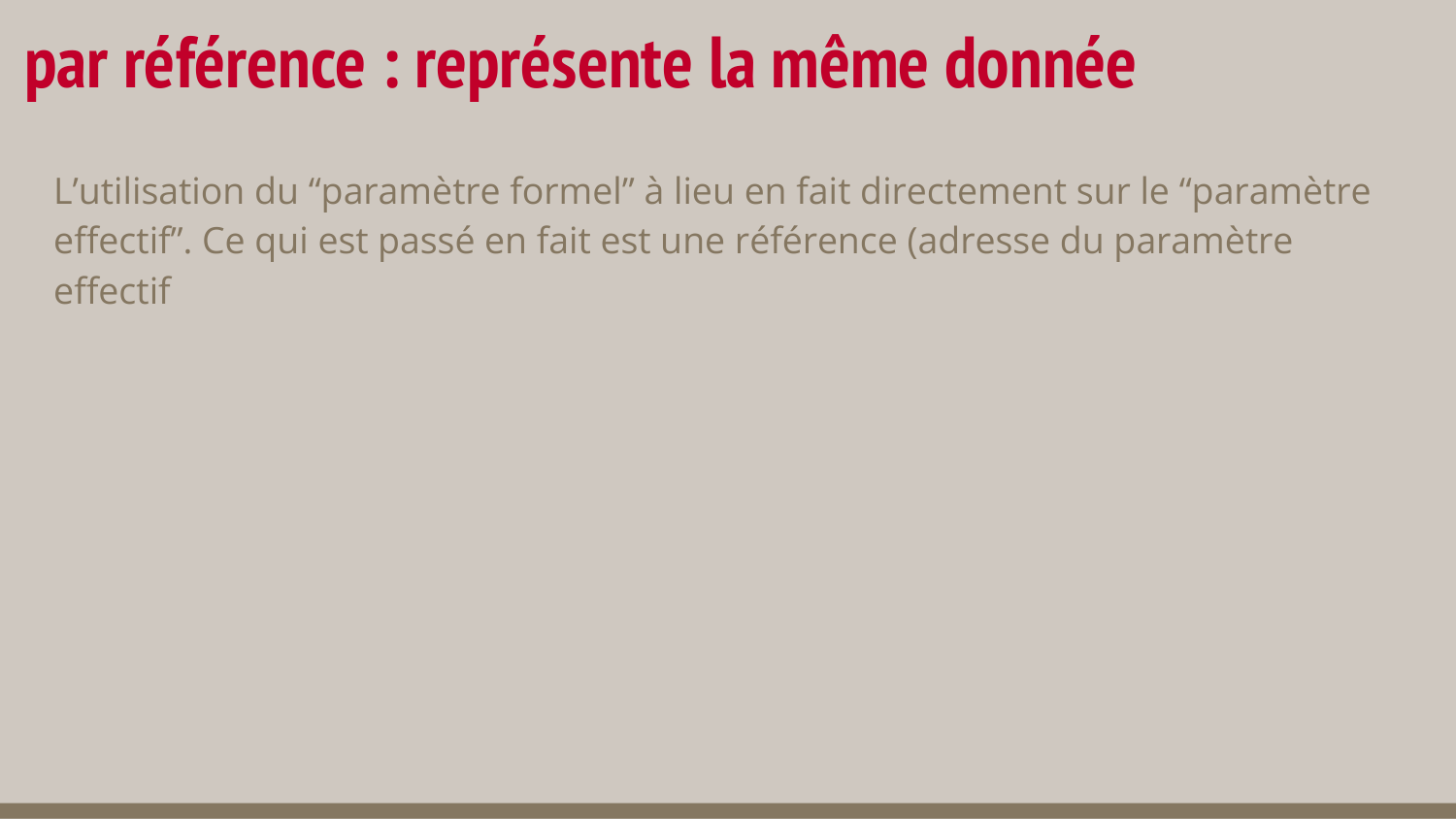

# par référence : représente la même donnée
L’utilisation du “paramètre formel” à lieu en fait directement sur le “paramètre effectif”. Ce qui est passé en fait est une référence (adresse du paramètre effectif